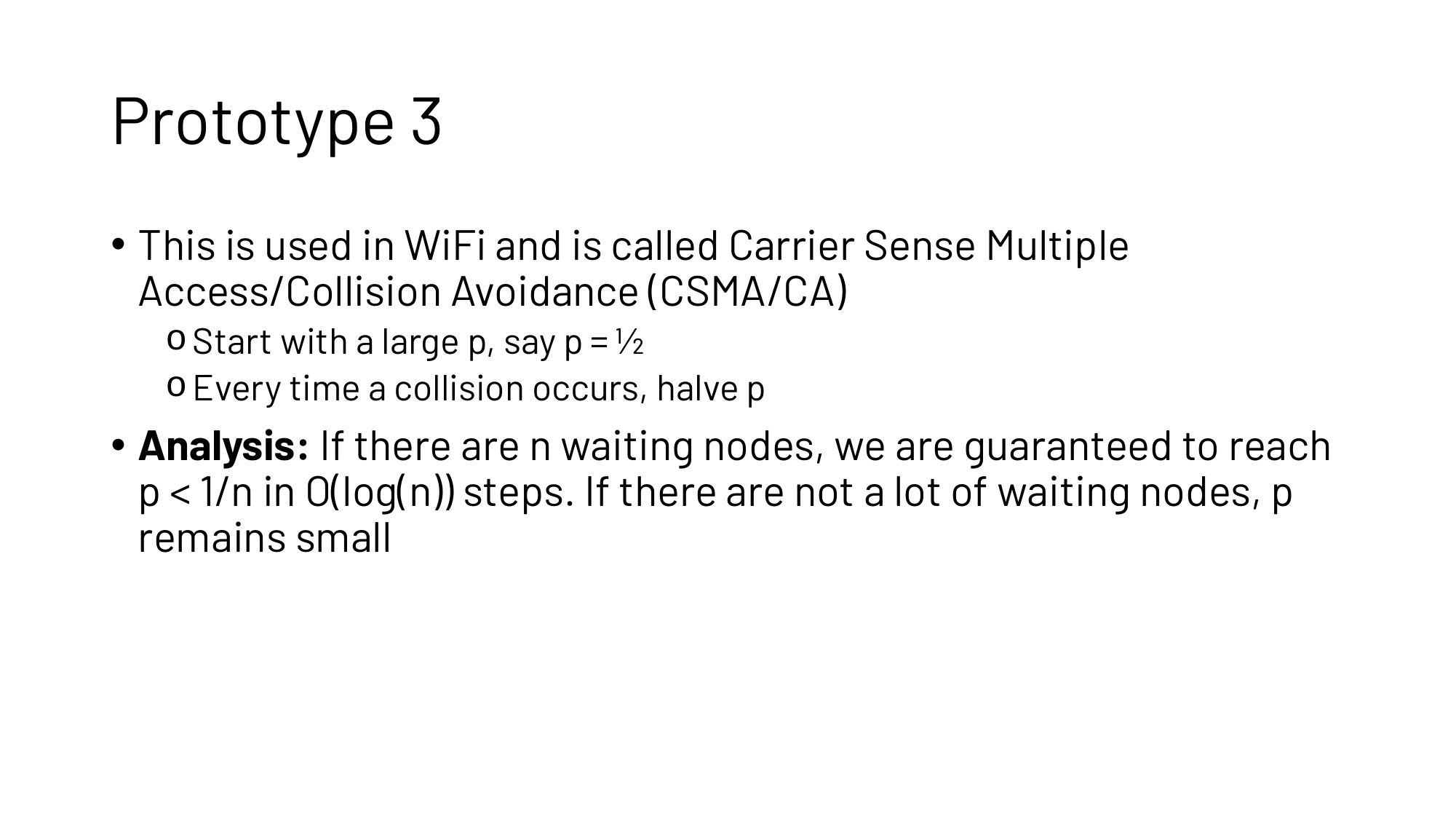

# Prototype 3
This is used in WiFi and is called Carrier Sense Multiple Access/Collision Avoidance (CSMA/CA)
Start with a large p, say p = ½
Every time a collision occurs, halve p
Analysis: If there are n waiting nodes, we are guaranteed to reach p < 1/n in O(log(n)) steps. If there are not a lot of waiting nodes, p remains small